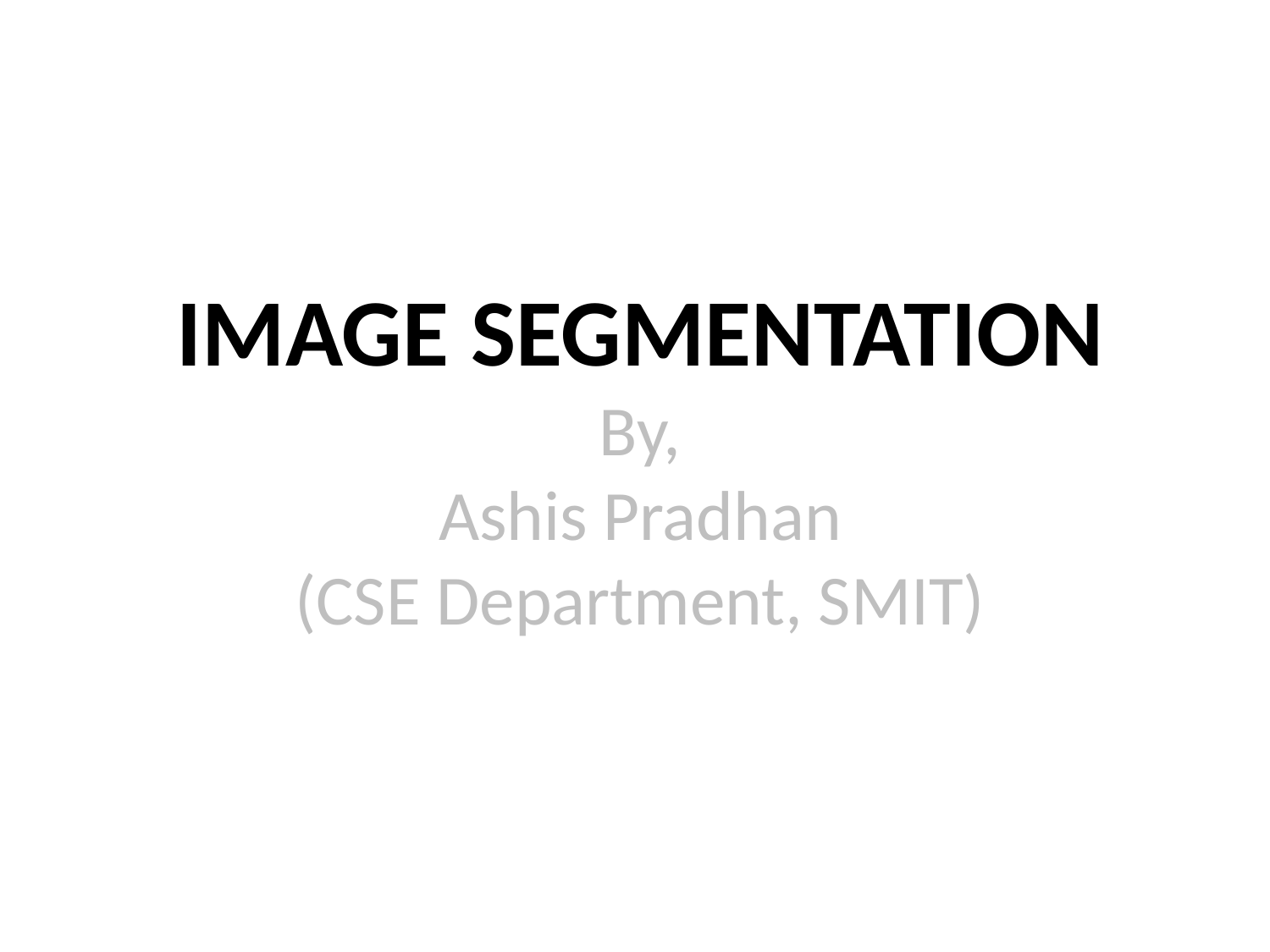

# IMAGE SEGMENTATION By, Ashis Pradhan (CSE Department, SMIT)